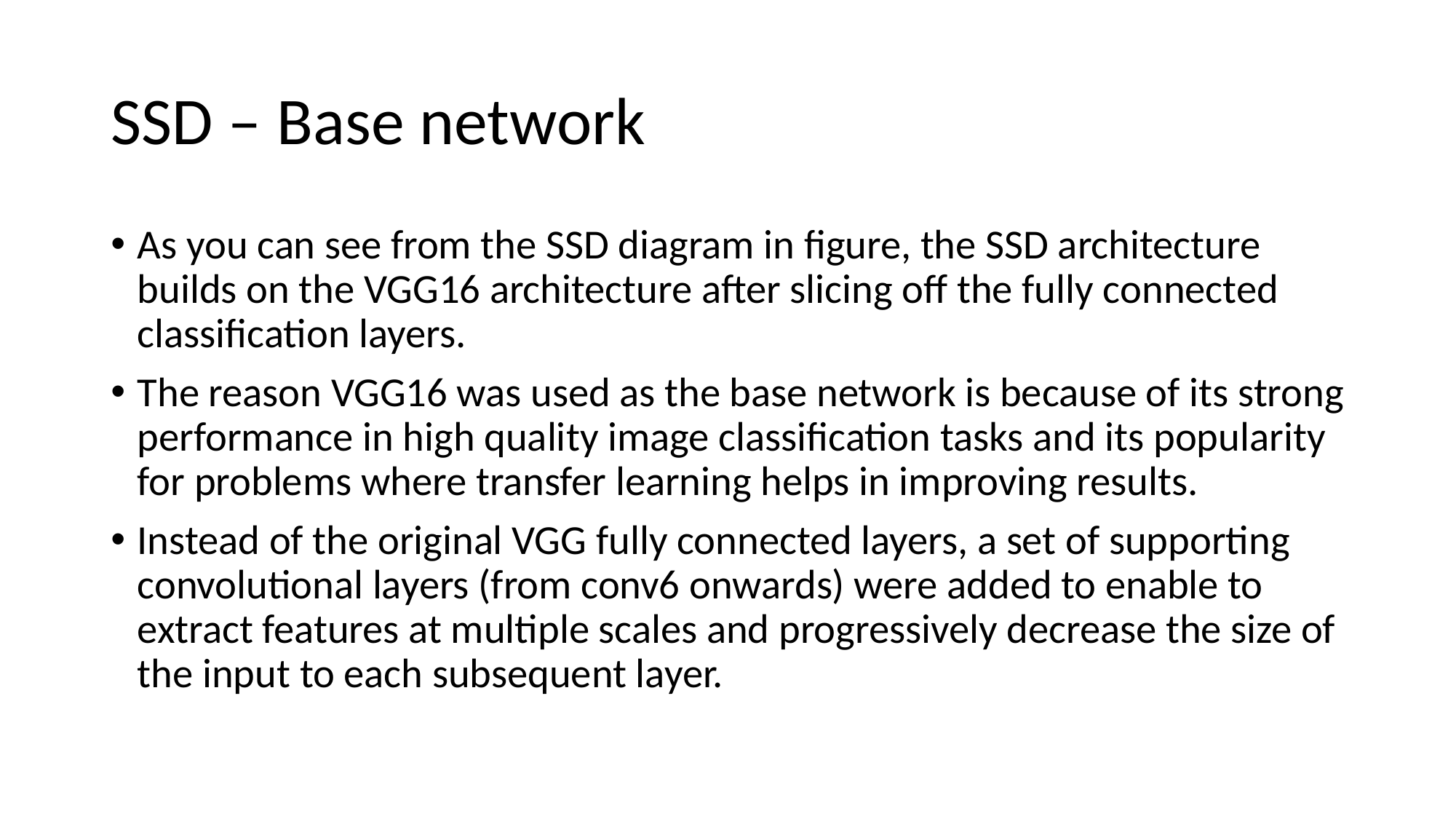

# SSD – Base network
As you can see from the SSD diagram in figure, the SSD architecture builds on the VGG16 architecture after slicing off the fully connected classification layers.
The reason VGG16 was used as the base network is because of its strong performance in high quality image classification tasks and its popularity for problems where transfer learning helps in improving results.
Instead of the original VGG fully connected layers, a set of supporting convolutional layers (from conv6 onwards) were added to enable to extract features at multiple scales and progressively decrease the size of the input to each subsequent layer.